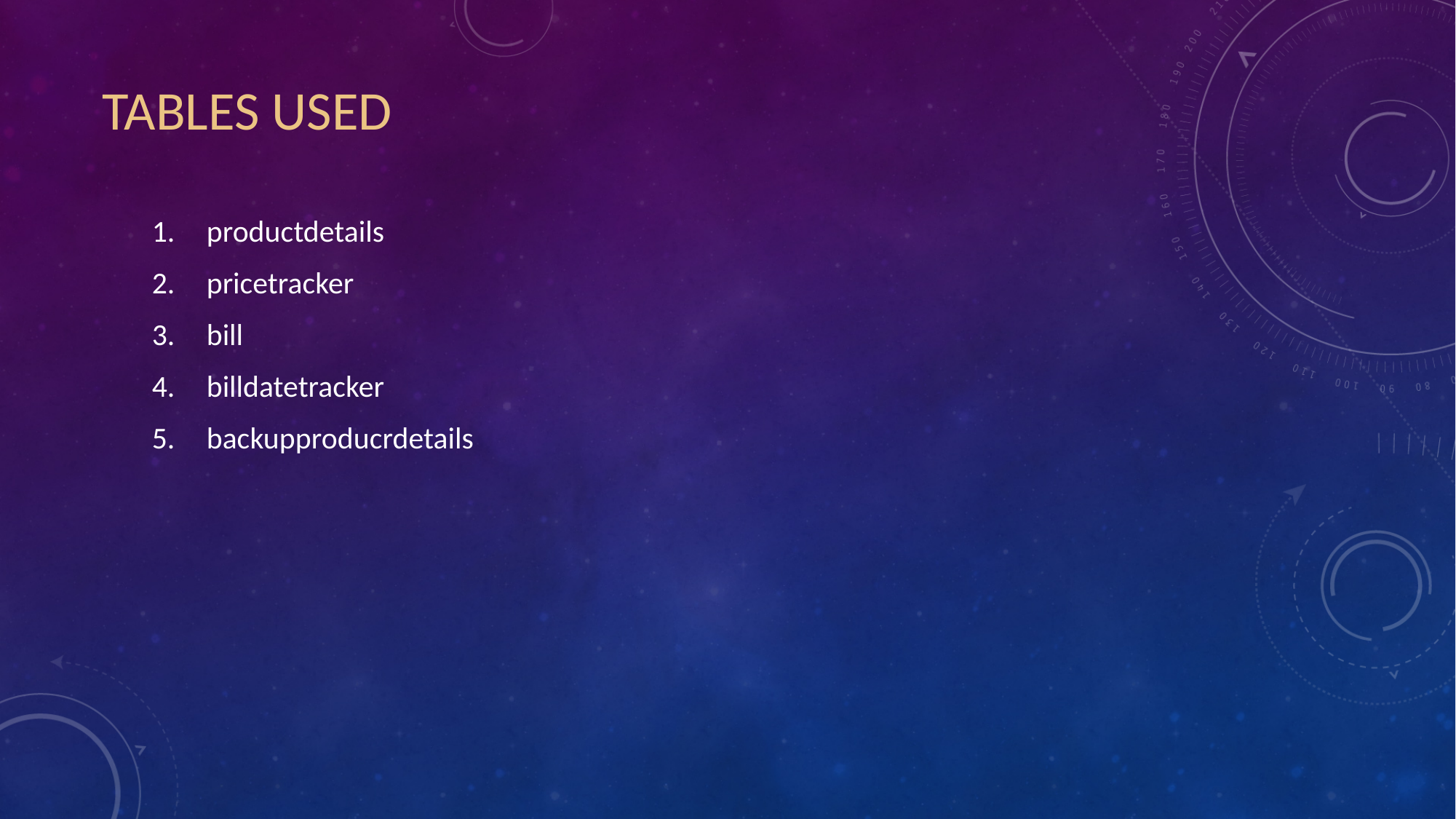

# TABLES USED
productdetails
pricetracker
bill
billdatetracker
backupproducrdetails